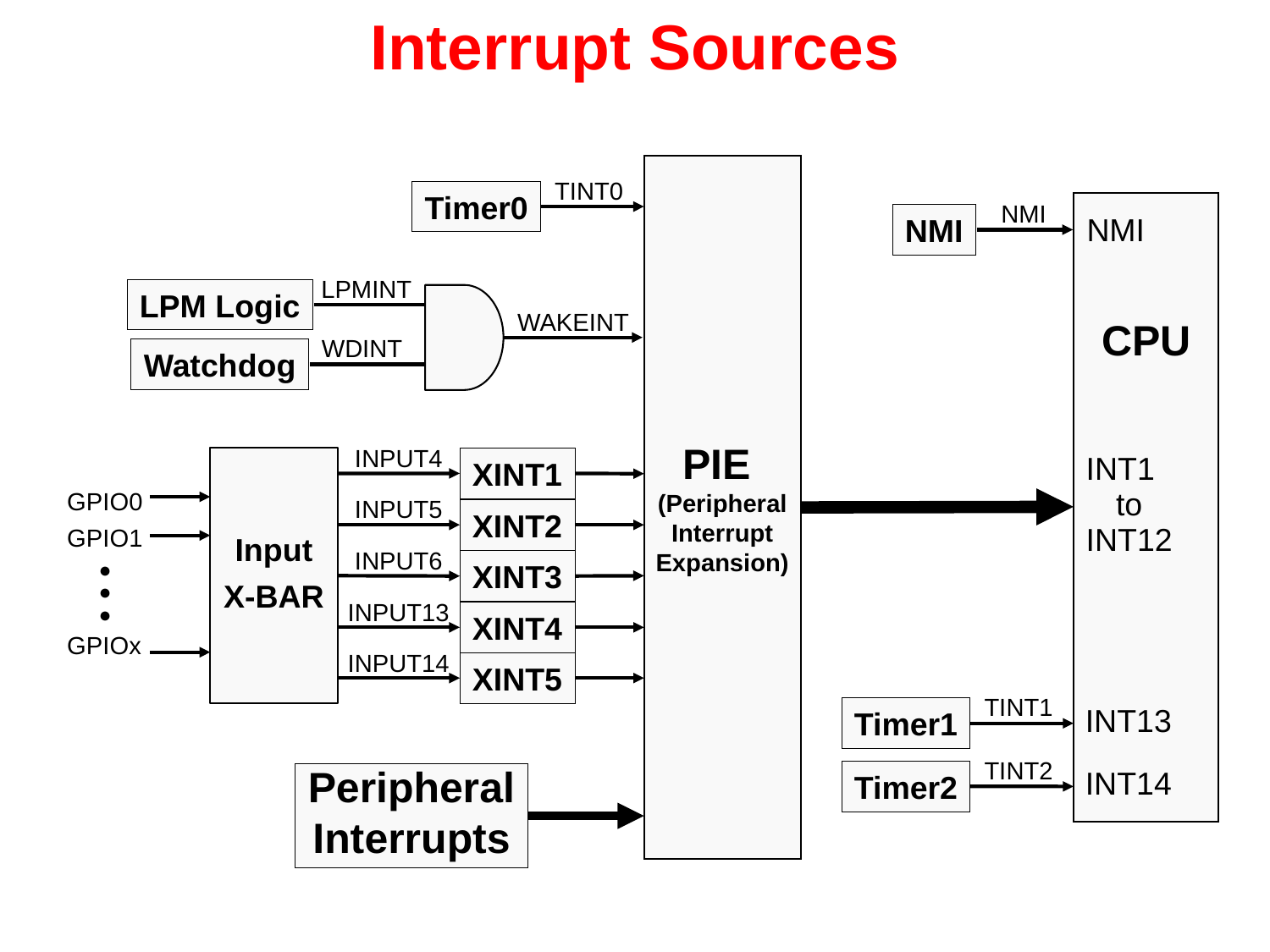

# Interrupt Sources

TINT0
Timer0

NMI
NMI
NMI
LPMINT
LPM Logic

WAKEINT
CPU
WDINT
Watchdog
PIE
(Peripheral
Interrupt
Expansion)
INPUT4

XINT1
INT1
to
INT12
GPIO0
GPIO1

GPIOx
INPUT5
XINT2
Input
X-BAR
INPUT6
XINT3
●
●
●
INPUT13
XINT4
INPUT14
XINT5
TINT1
Timer1
INT13
TINT2
Timer2
Peripheral
Interrupts
INT14